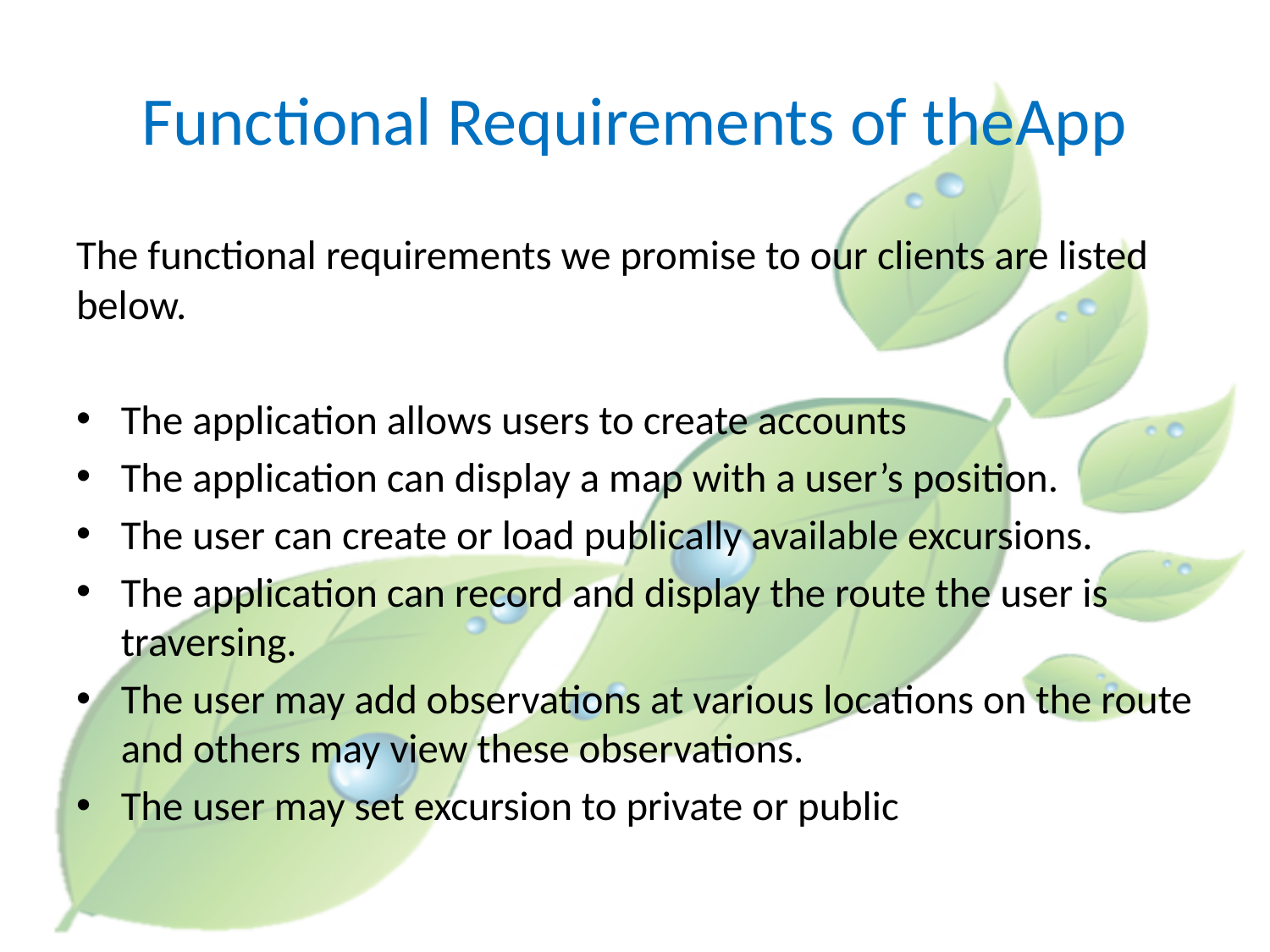

# Functional Requirements of theApp
The functional requirements we promise to our clients are listed below.

The application allows users to create accounts
The application can display a map with a user’s position.
The user can create or load publically available excursions.
The application can record and display the route the user is traversing.
The user may add observations at various locations on the route and others may view these observations.
The user may set excursion to private or public